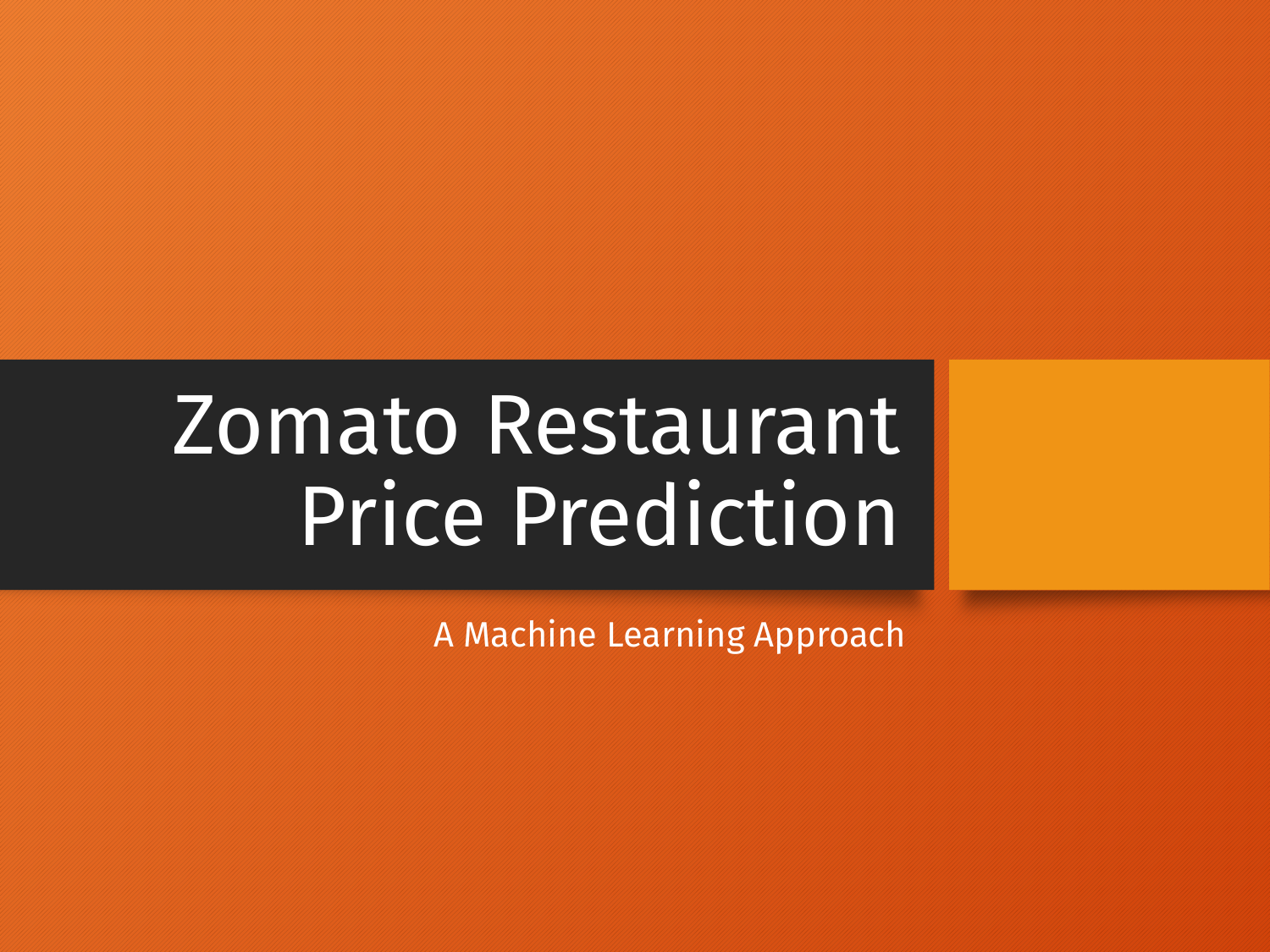

# Zomato Restaurant Price Prediction
A Machine Learning Approach